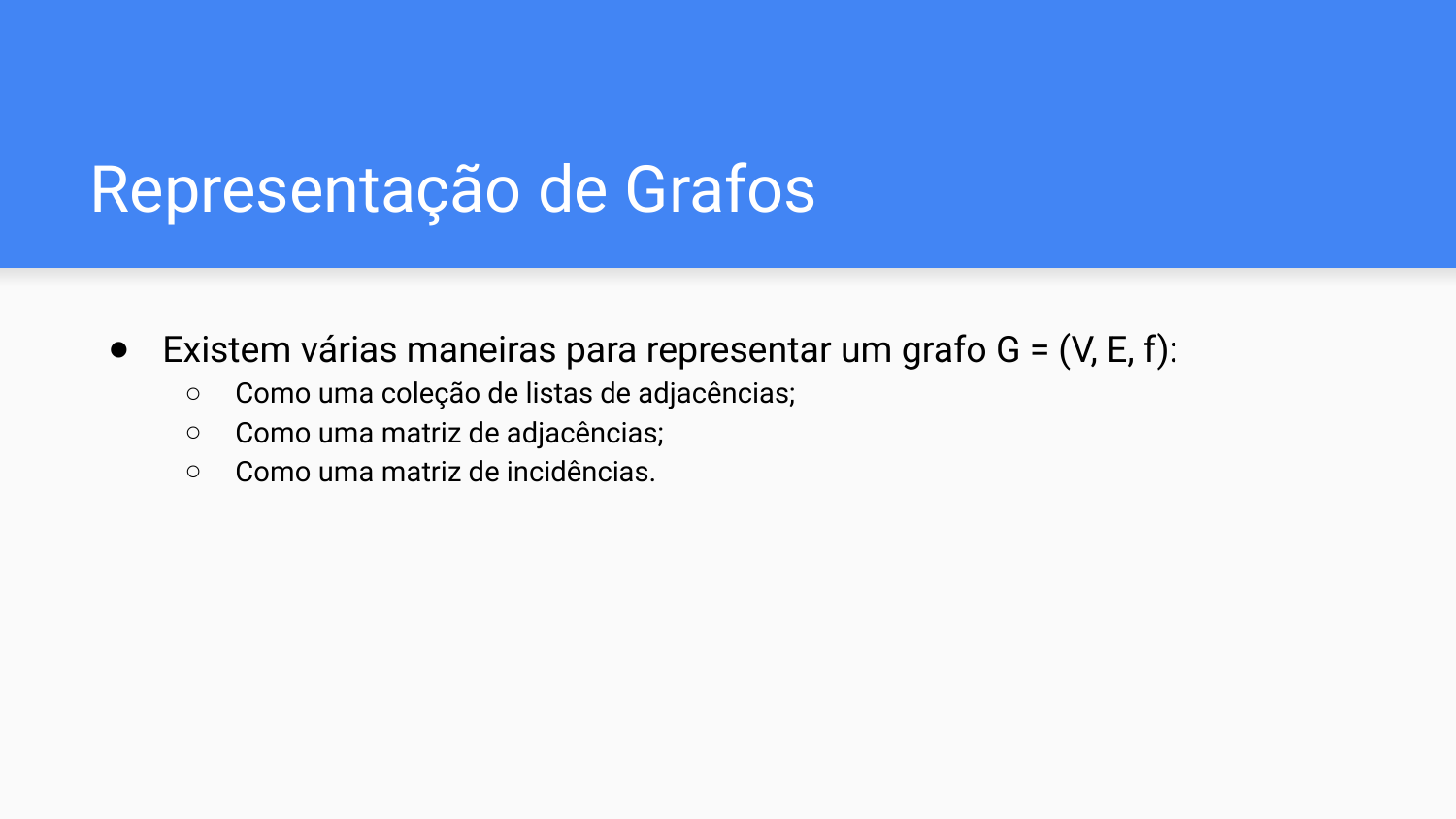

# Representação de Grafos
Existem várias maneiras para representar um grafo G = (V, E, f):
Como uma coleção de listas de adjacências;
Como uma matriz de adjacências;
Como uma matriz de incidências.